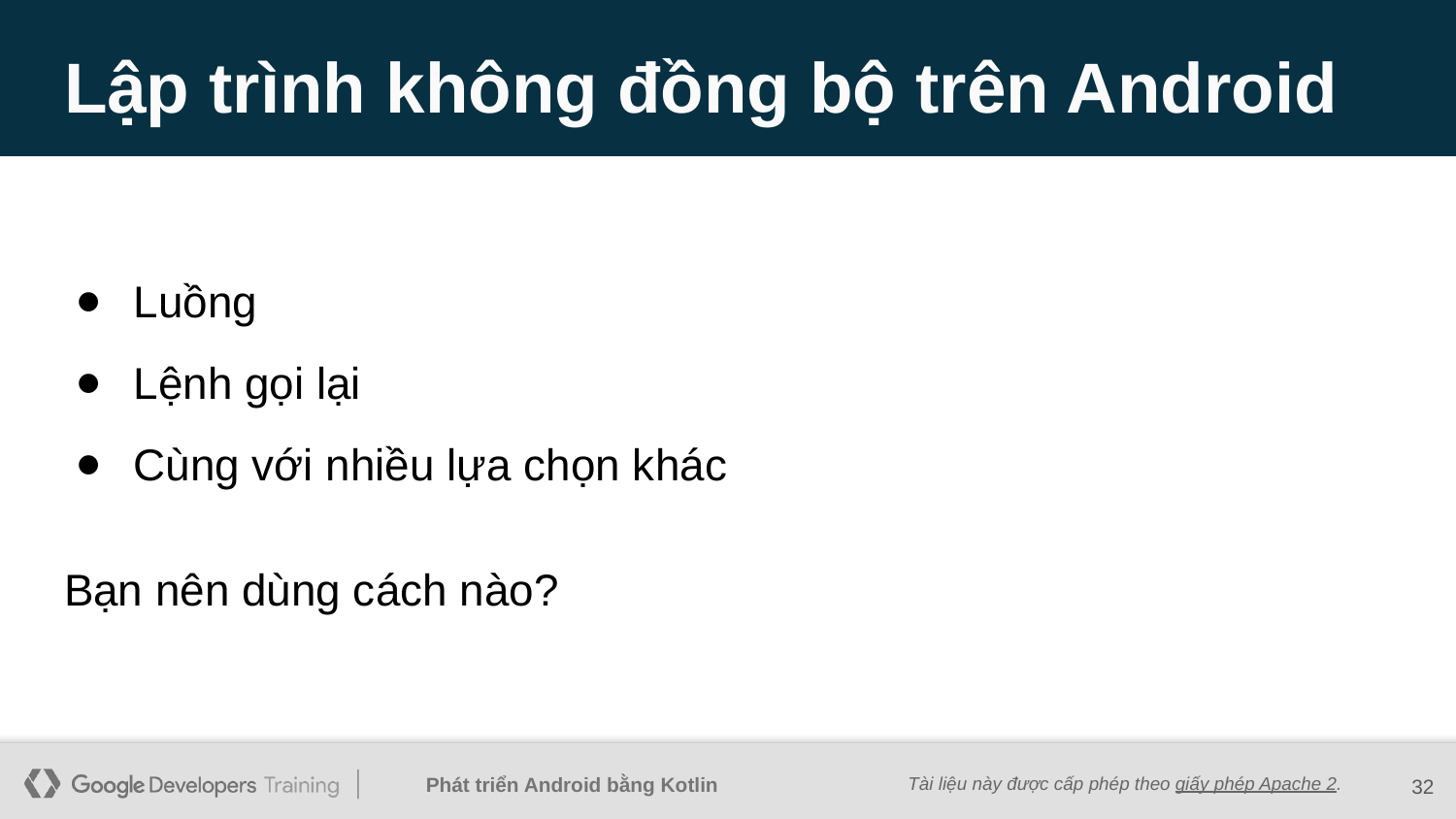

# Lập trình không đồng bộ trên Android
Luồng
Lệnh gọi lại
Cùng với nhiều lựa chọn khác
Bạn nên dùng cách nào?
32